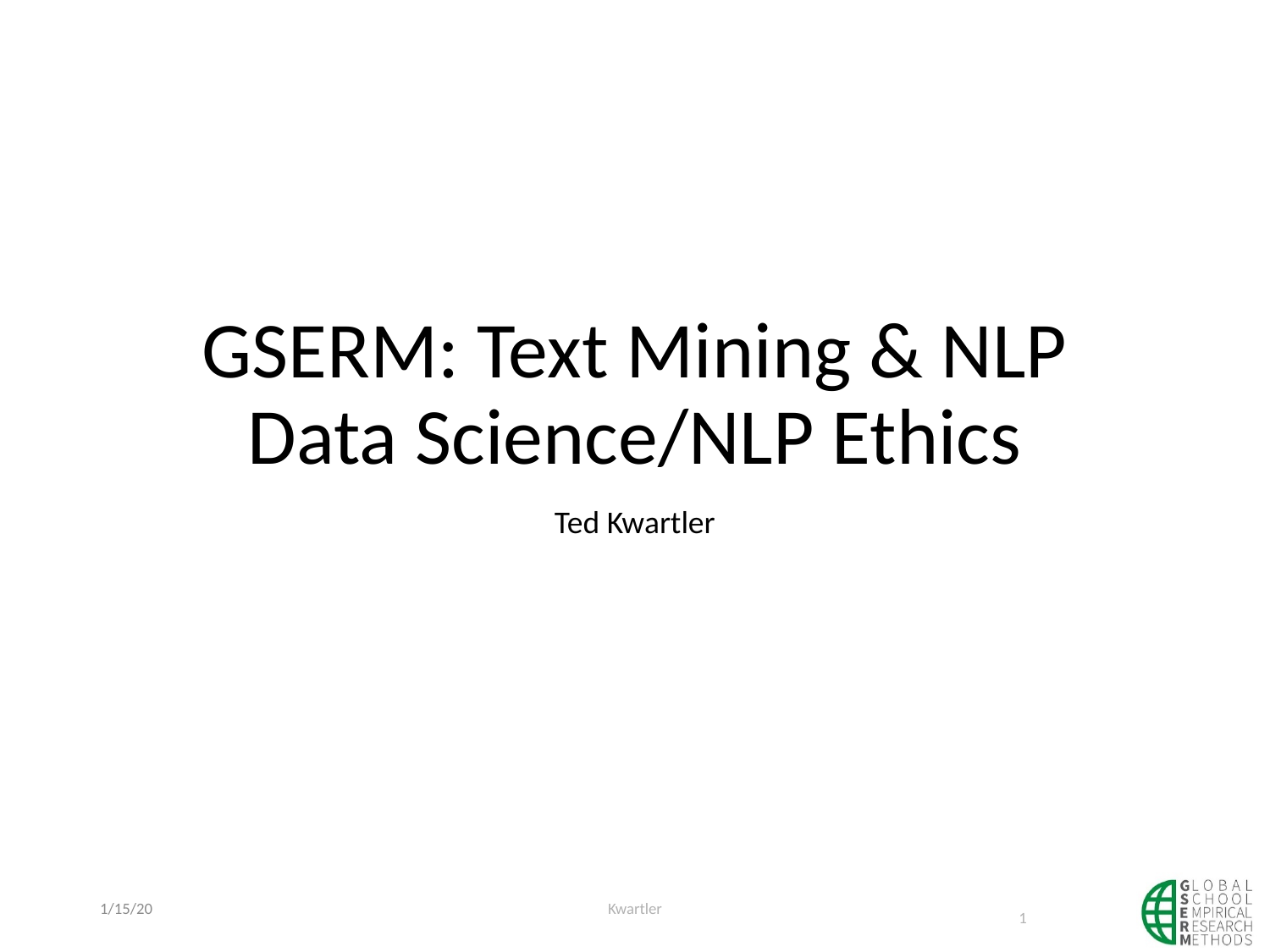

# GSERM: Text Mining & NLP Data Science/NLP Ethics
Ted Kwartler
1/15/20
Kwartler
1